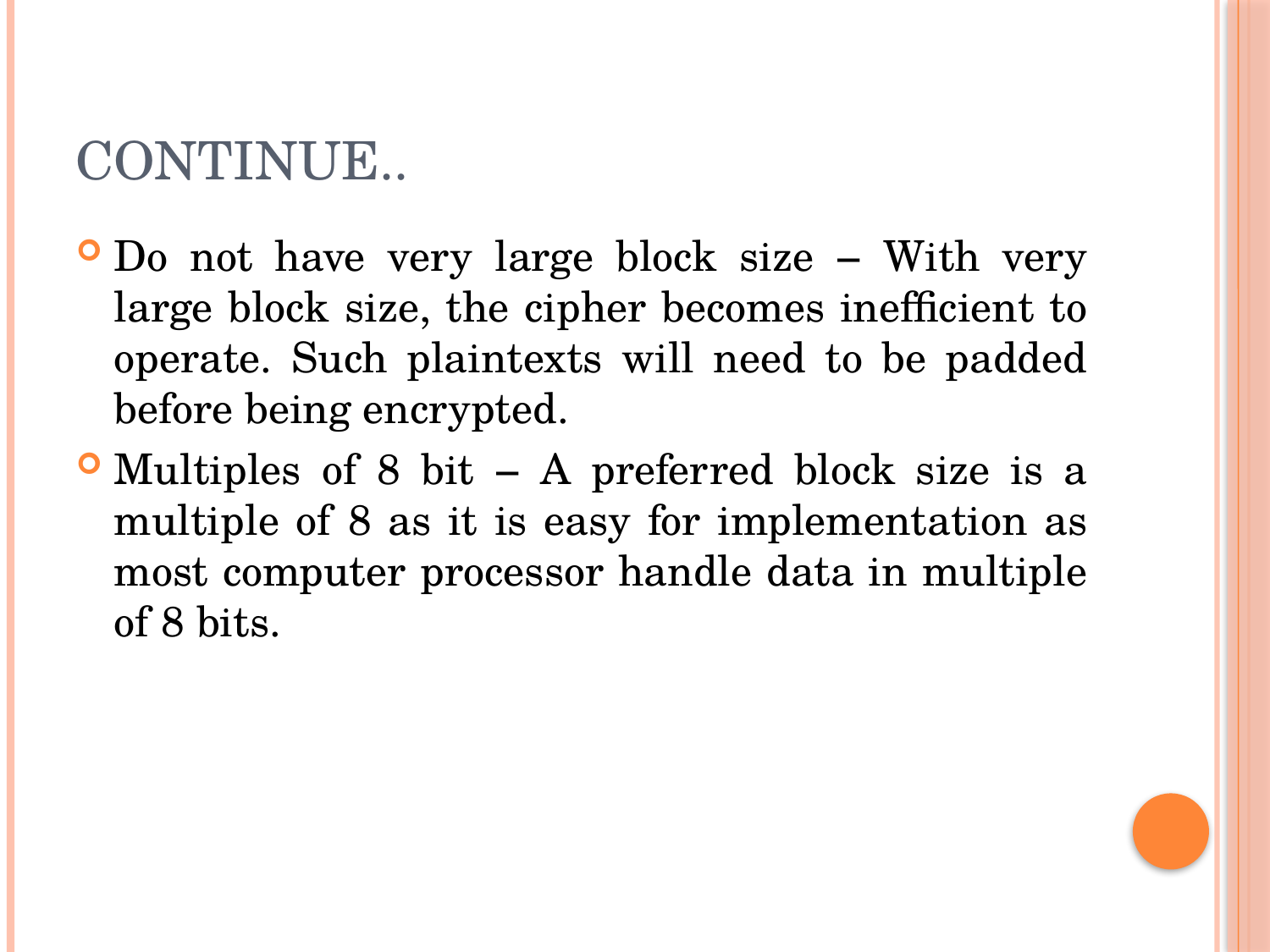

# Continue..
Do not have very large block size − With very large block size, the cipher becomes inefficient to operate. Such plaintexts will need to be padded before being encrypted.
Multiples of 8 bit − A preferred block size is a multiple of 8 as it is easy for implementation as most computer processor handle data in multiple of 8 bits.